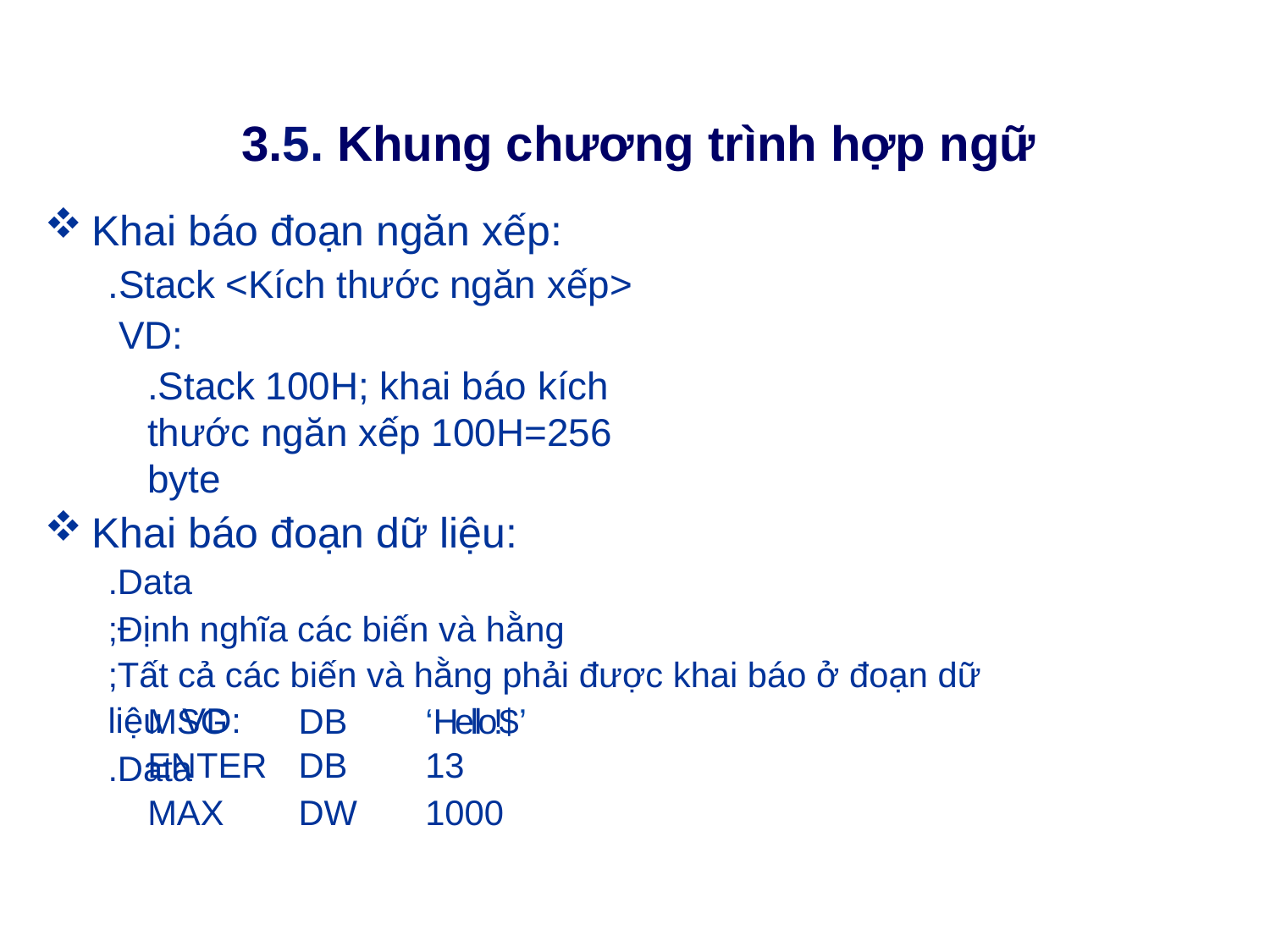

# 3.5. Khung chương trình hợp ngữ
Khai báo đoạn ngăn xếp:
.Stack <Kích thước ngăn xếp>  VD:
.Stack 100H; khai báo kích thước ngăn xếp 100H=256 byte
Khai báo đoạn dữ liệu:
.Data
;Định nghĩa các biến và hằng
;Tất cả các biến và hằng phải được khai báo ở đoạn dữ liệu  VD:
.Data
| MSG | DB | ‘Hello!$’ |
| --- | --- | --- |
| ENTER | DB | 13 |
| MAX | DW | 1000 |